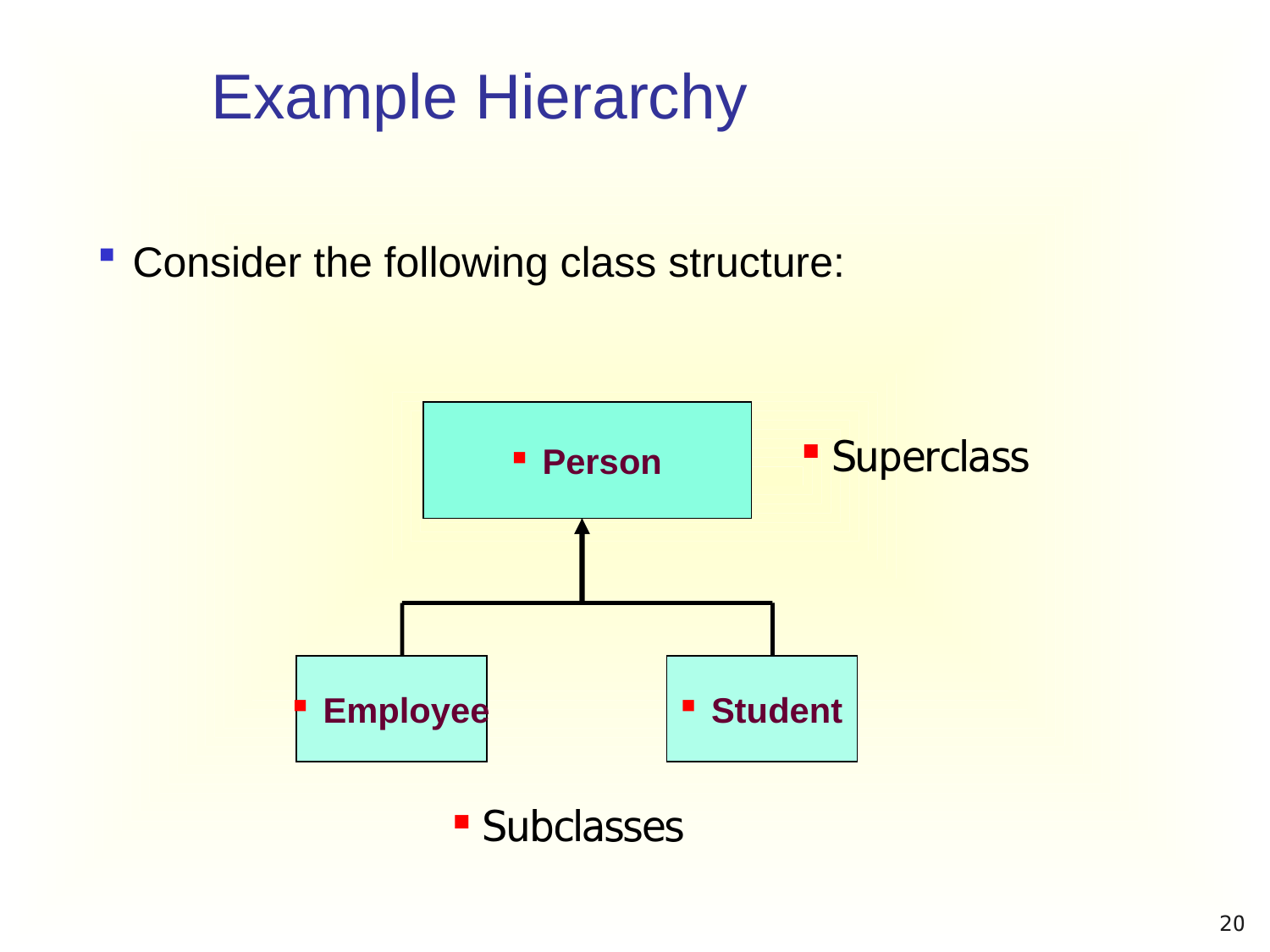

# Example Hierarchy
Consider the following class structure:

Person
Superclass

Employee
Student
Subclasses
20